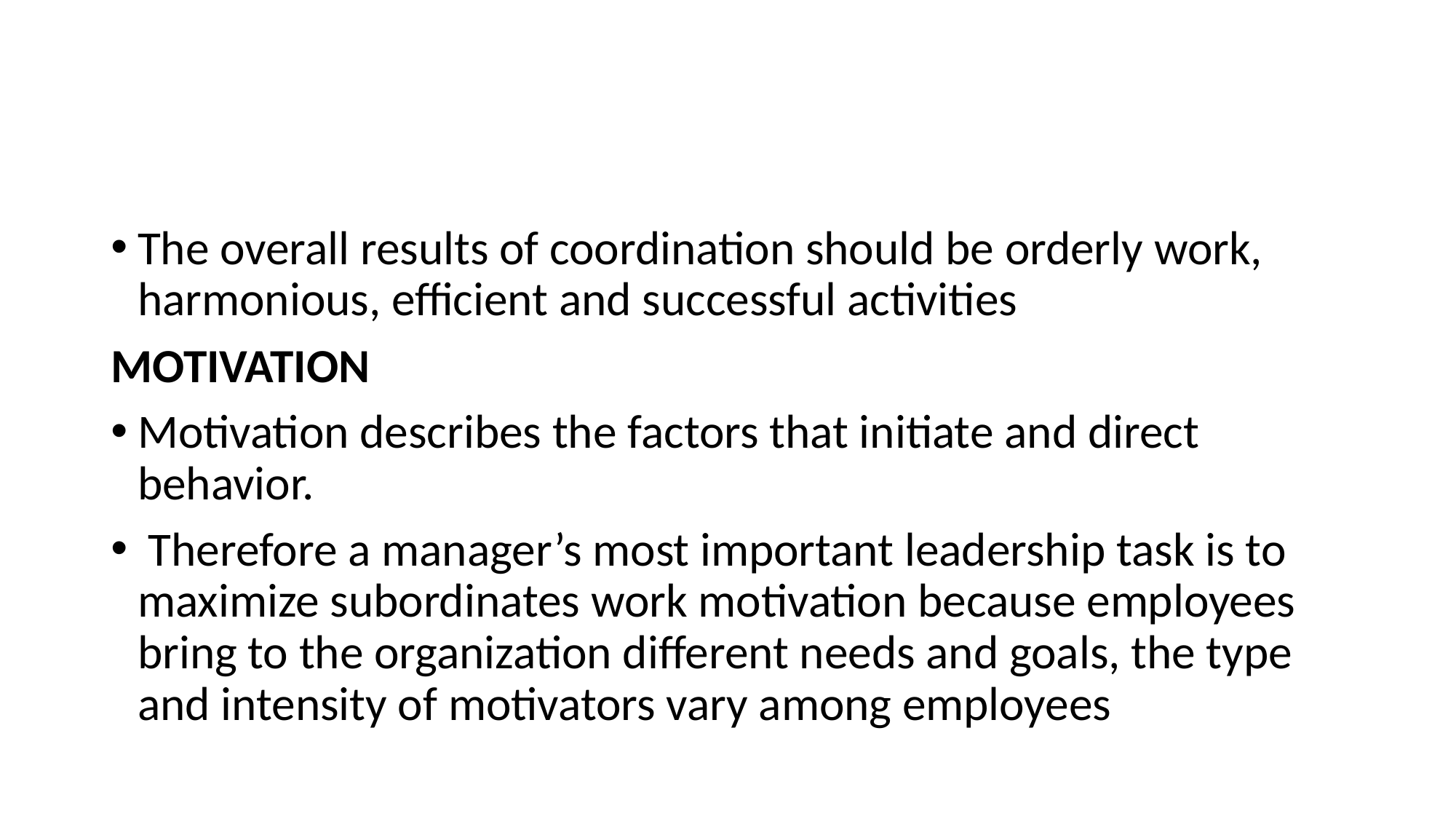

#
The overall results of coordination should be orderly work, harmonious, efficient and successful activities
MOTIVATION
Motivation describes the factors that initiate and direct behavior.
 Therefore a manager’s most important leadership task is to maximize subordinates work motivation because employees bring to the organization different needs and goals, the type and intensity of motivators vary among employees